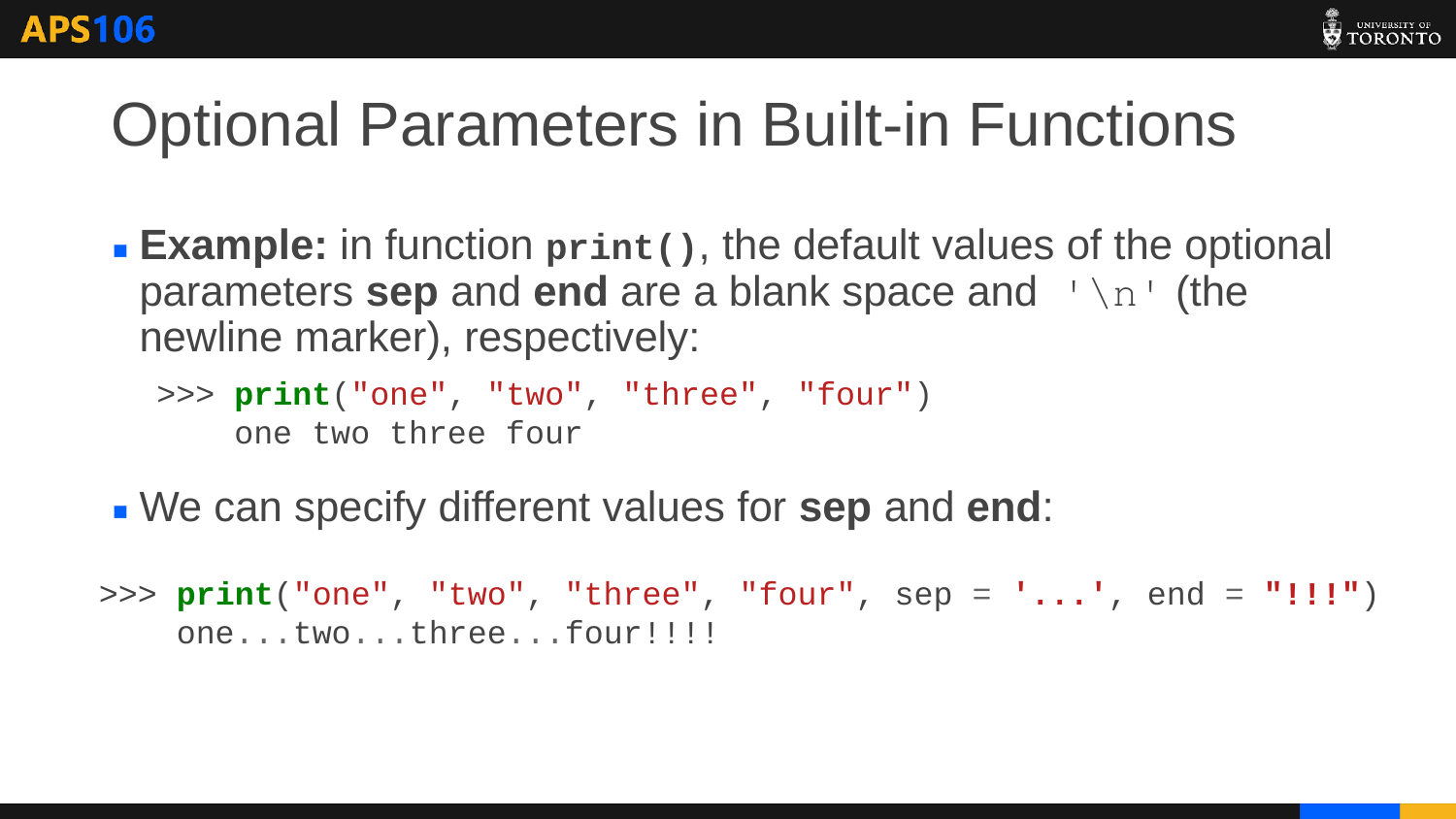

# Optional Parameters in Built-in Functions
Example: in function print(), the default values of the optional parameters sep and end are a blank space and  '\n' (the newline marker), respectively:

We can specify different values for sep and end:

>>> print("one", "two", "three", "four")
    one two three four

>>> print("one", "two", "three", "four", sep = '...', end = "!!!")
    one...two...three...four!!!!